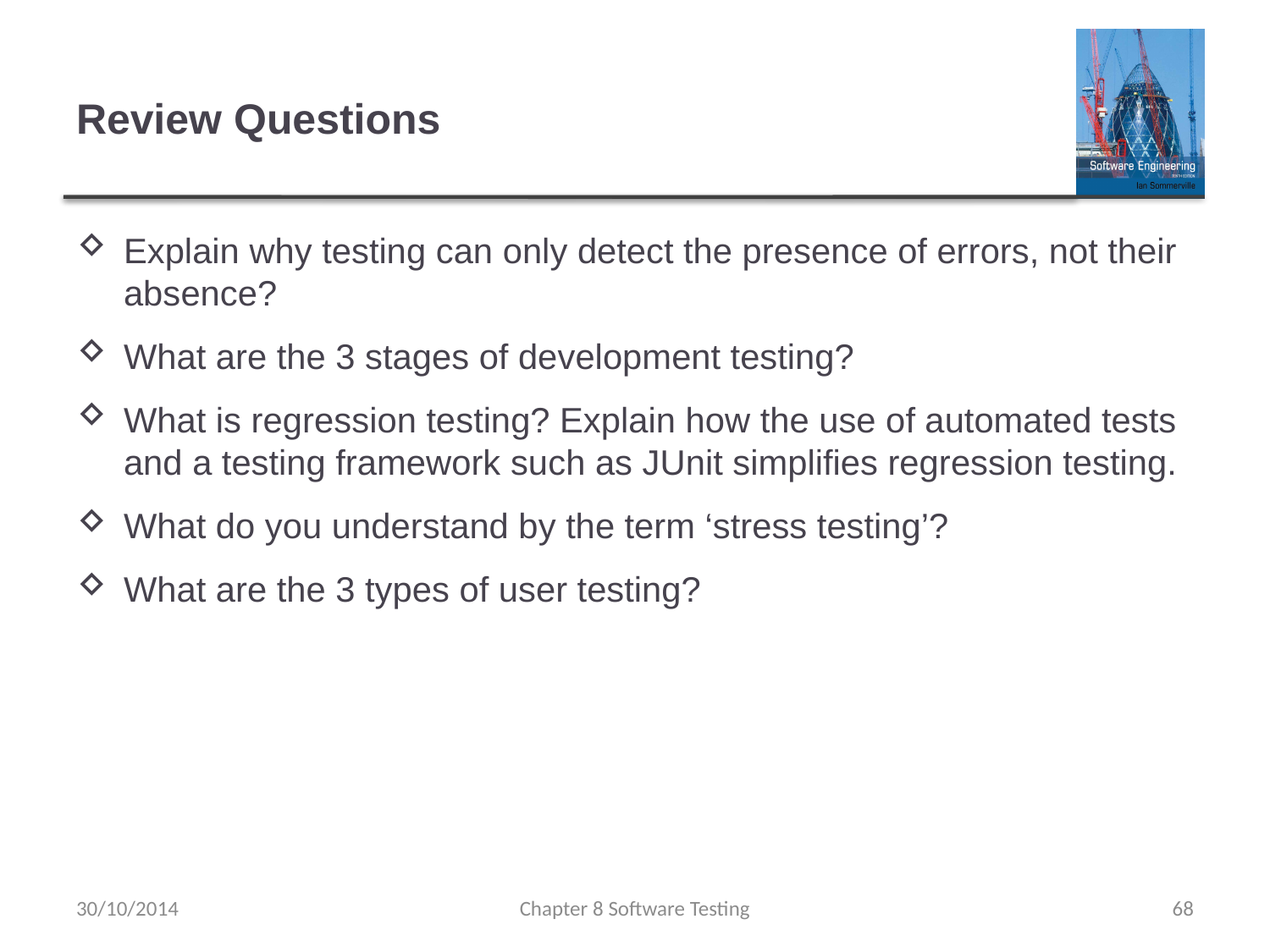

# Review Questions
Explain why testing can only detect the presence of errors, not their absence?
What are the 3 stages of development testing?
What is regression testing? Explain how the use of automated tests and a testing framework such as JUnit simplifies regression testing.
What do you understand by the term ‘stress testing’?
What are the 3 types of user testing?

30/10/2014
Chapter 8 Software Testing
68